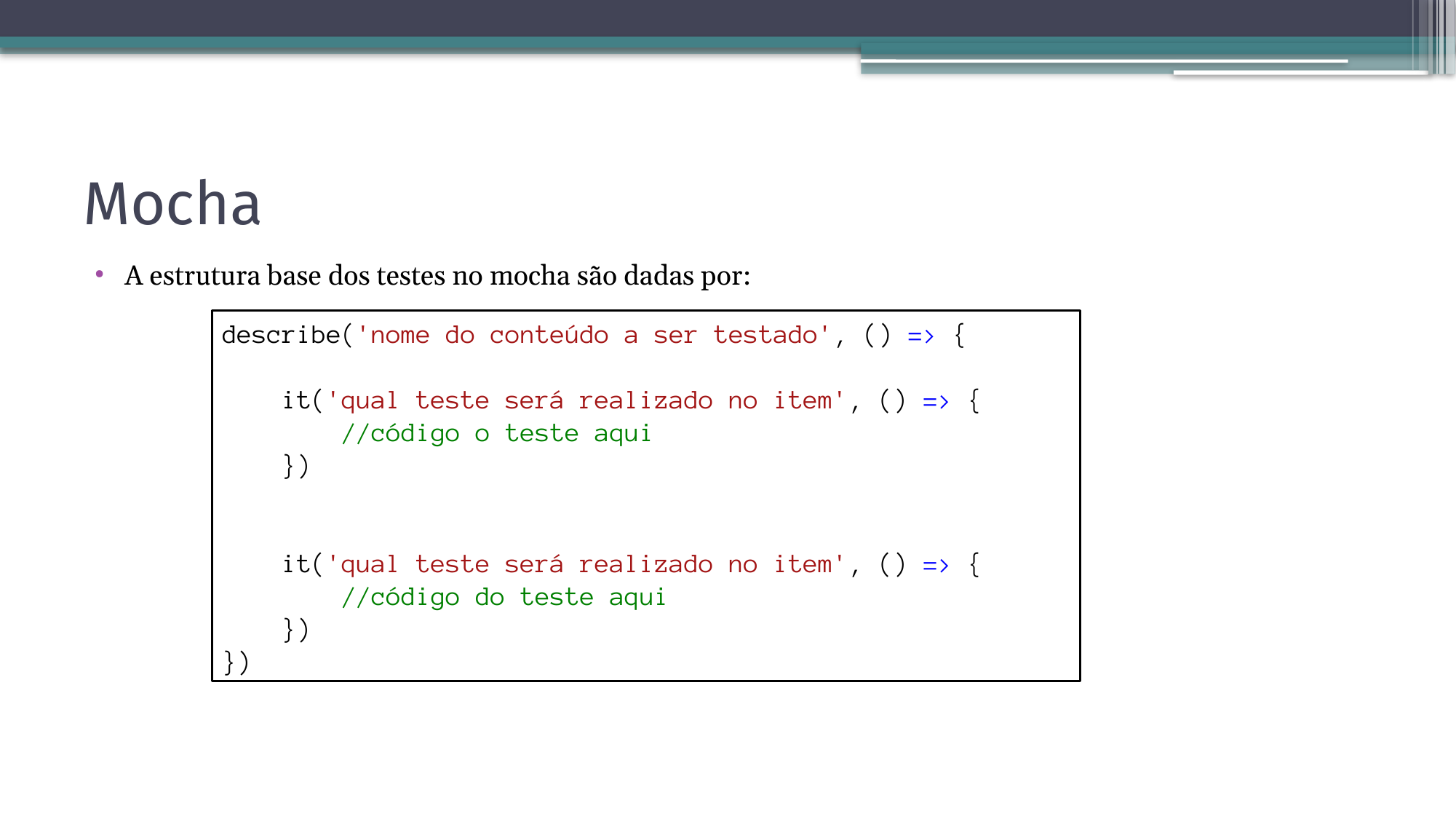

# Mocha
A estrutura base dos testes no mocha são dadas por:

describe('nome do conteúdo a ser testado', () => {
    it('qual teste será realizado no item', () => {
        //código o teste aqui
    })

    it('qual teste será realizado no item', () => {
        //código do teste aqui
    })
})